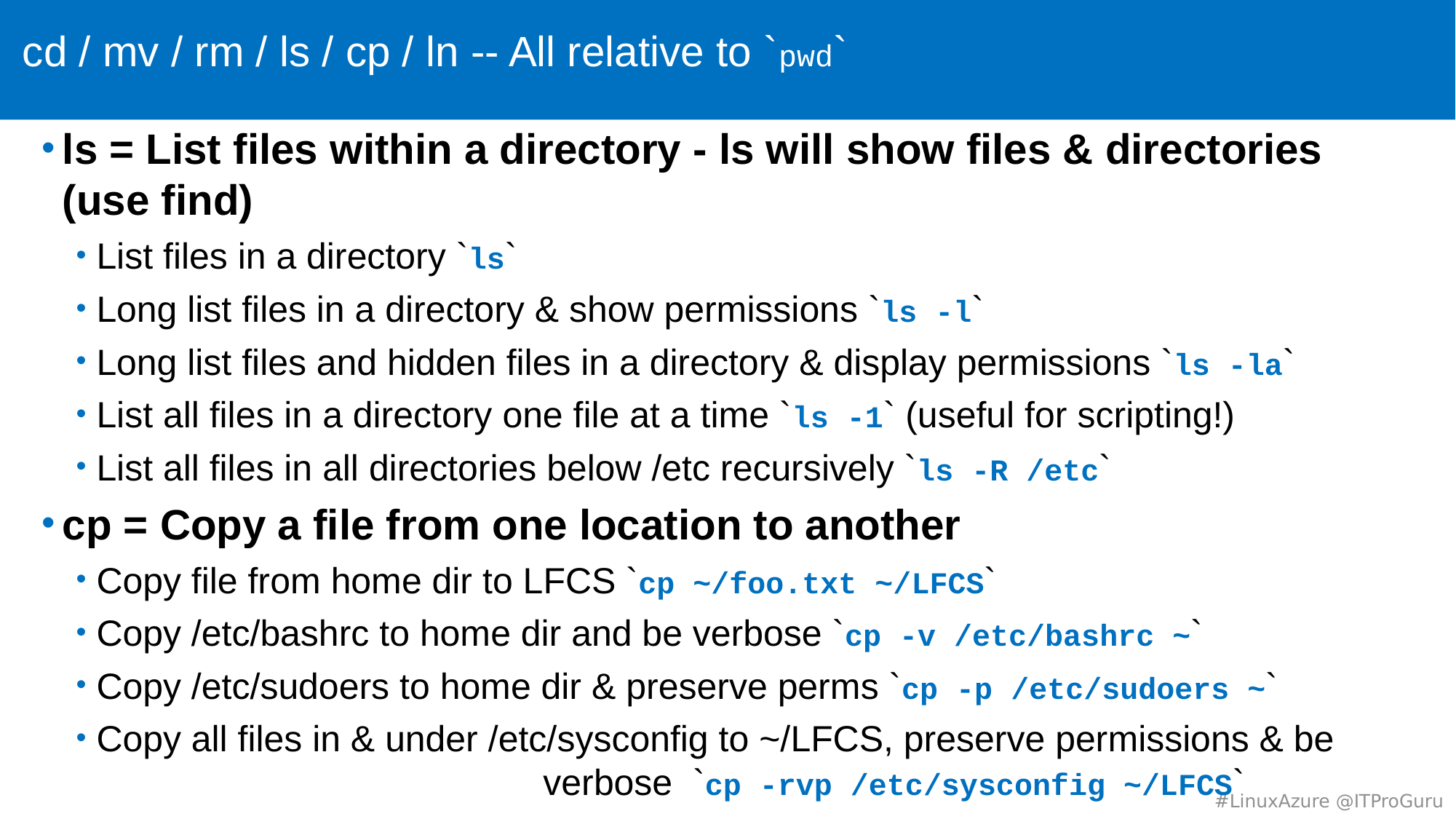

# cd / mv / rm / ls / cp / ln -- All relative to `pwd`
ls = List files within a directory - ls will show files & directories (use find)
List files in a directory `ls`
Long list files in a directory & show permissions `ls -l`
Long list files and hidden files in a directory & display permissions `ls -la`
List all files in a directory one file at a time `ls -1` (useful for scripting!)
List all files in all directories below /etc recursively `ls -R /etc`
cp = Copy a file from one location to another
Copy file from home dir to LFCS `cp ~/foo.txt ~/LFCS`
Copy /etc/bashrc to home dir and be verbose `cp -v /etc/bashrc ~`
Copy /etc/sudoers to home dir & preserve perms `cp -p /etc/sudoers ~`
Copy all files in & under /etc/sysconfig to ~/LFCS, preserve permissions & be 					 verbose  `cp -rvp /etc/sysconfig ~/LFCS`